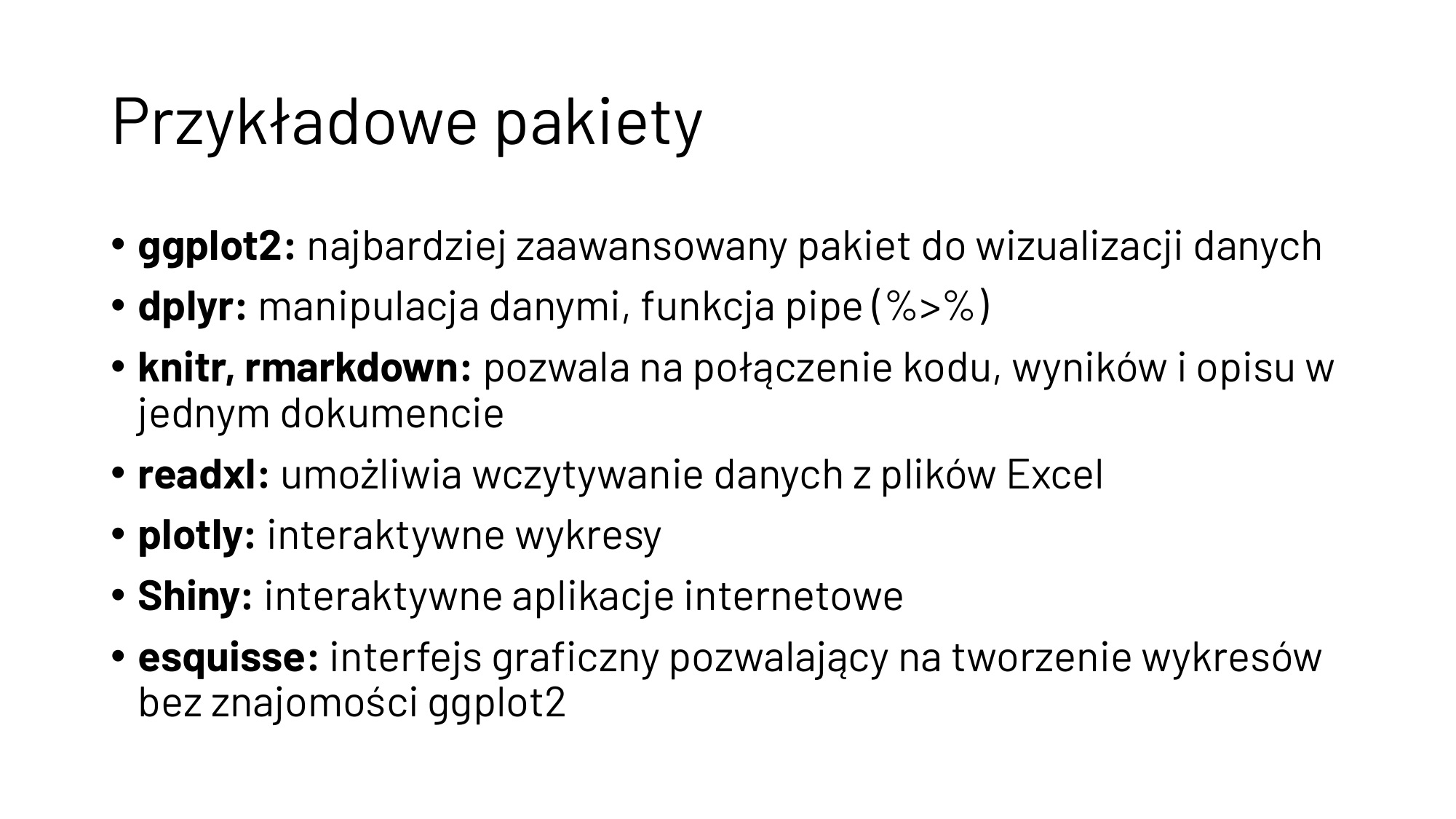

# Przykładowe pakiety
ggplot2: najbardziej zaawansowany pakiet do wizualizacji danych
dplyr: manipulacja danymi, funkcja pipe (%>%)
knitr, rmarkdown: pozwala na połączenie kodu, wyników i opisu w jednym dokumencie
readxl: umożliwia wczytywanie danych z plików Excel
plotly: interaktywne wykresy
Shiny: interaktywne aplikacje internetowe
esquisse: interfejs graficzny pozwalający na tworzenie wykresów bez znajomości ggplot2